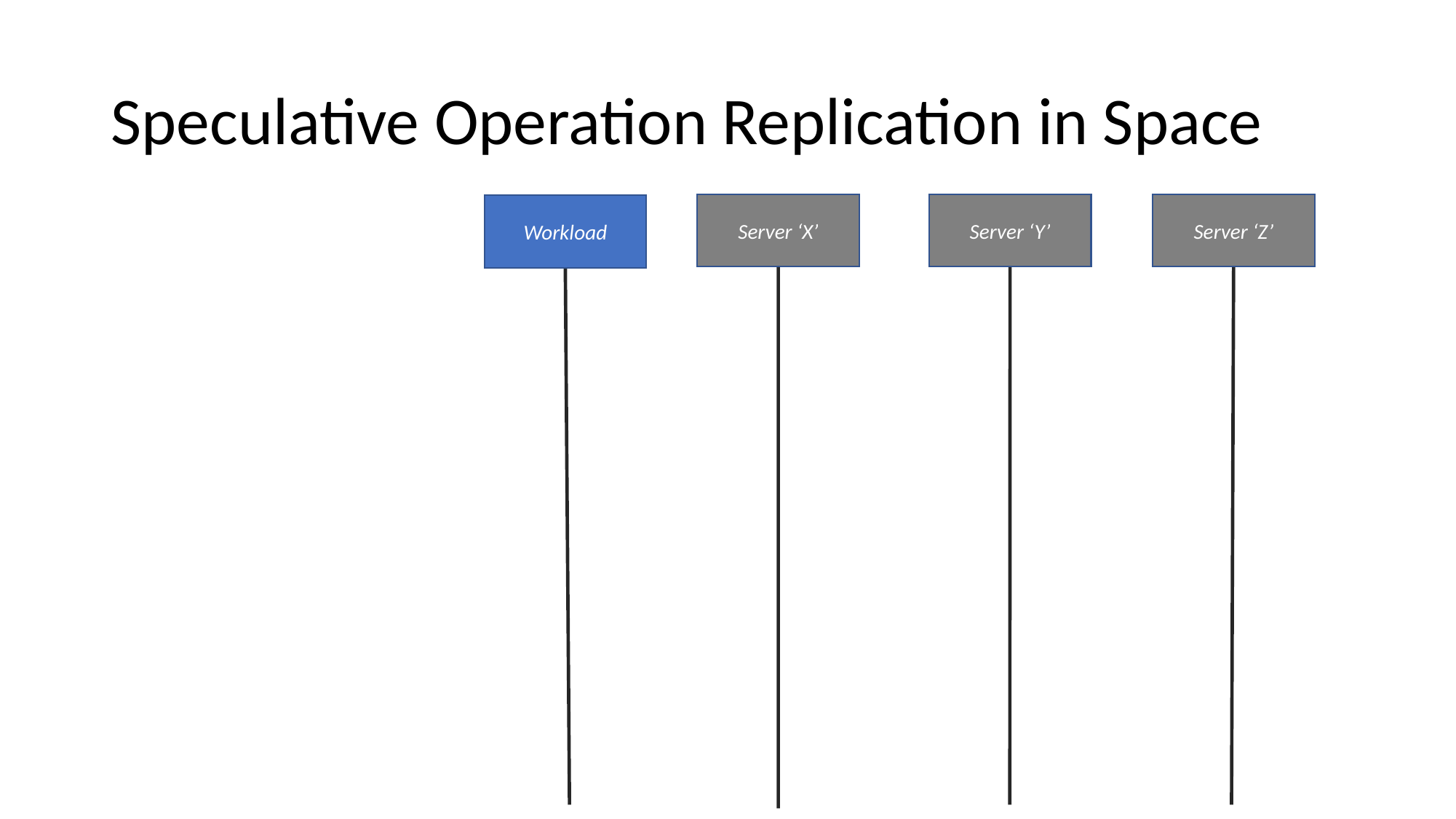

# Speculative Operation Replication in Space
Server ‘X’
Server ‘Y’
Server ‘Z’
Workload